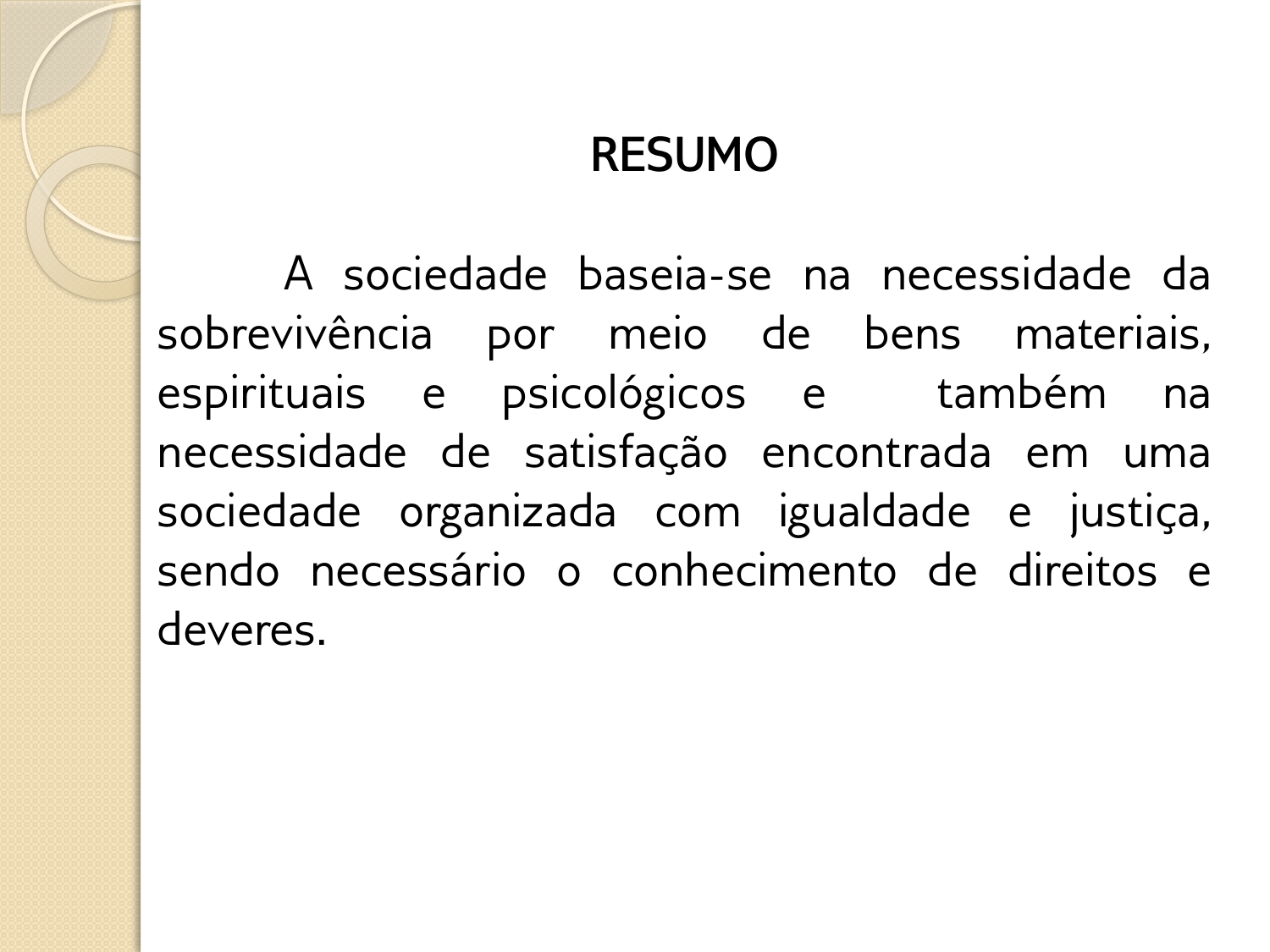

RESUMO

	A sociedade baseia-se na necessidade da sobrevivência por meio de bens materiais, espirituais e psicológicos e  também na necessidade de satisfação encontrada em uma sociedade organizada com igualdade e justiça, sendo necessário o conhecimento de direitos e deveres.